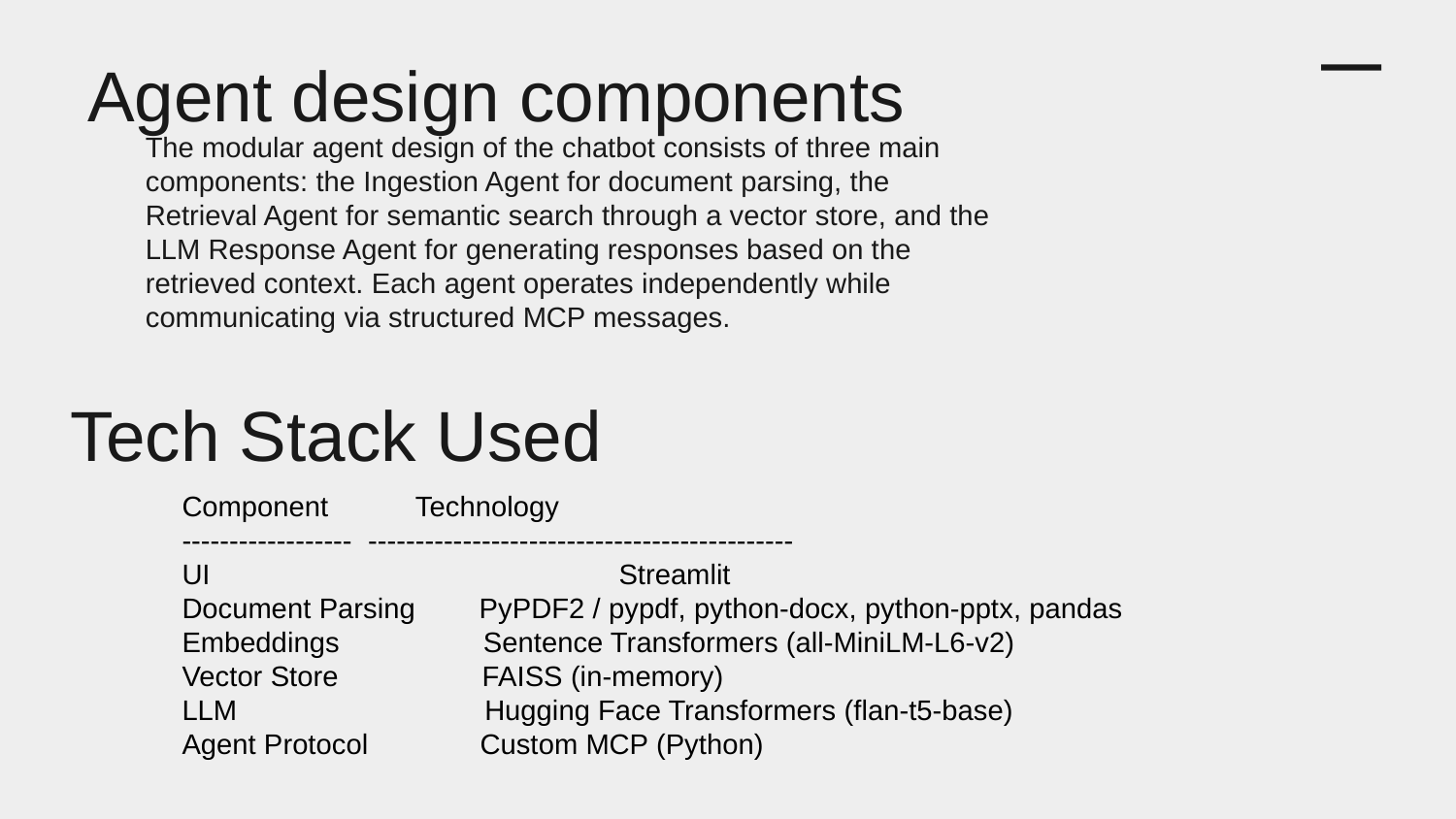

# Agent design components
The modular agent design of the chatbot consists of three main components: the Ingestion Agent for document parsing, the Retrieval Agent for semantic search through a vector store, and the LLM Response Agent for generating responses based on the retrieved context. Each agent operates independently while communicating via structured MCP messages.

Tech Stack Used
Component           Technology
------------------  ---------------------------------------------
UI                  		Streamlit
Document Parsing        PyPDF2 / pypdf, python-docx, python-pptx, pandas
Embeddings                  Sentence Transformers (all-MiniLM-L6-v2)
Vector Store                  FAISS (in-memory)
LLM                               Hugging Face Transformers (flan-t5-base)
Agent Protocol              Custom MCP (Python)